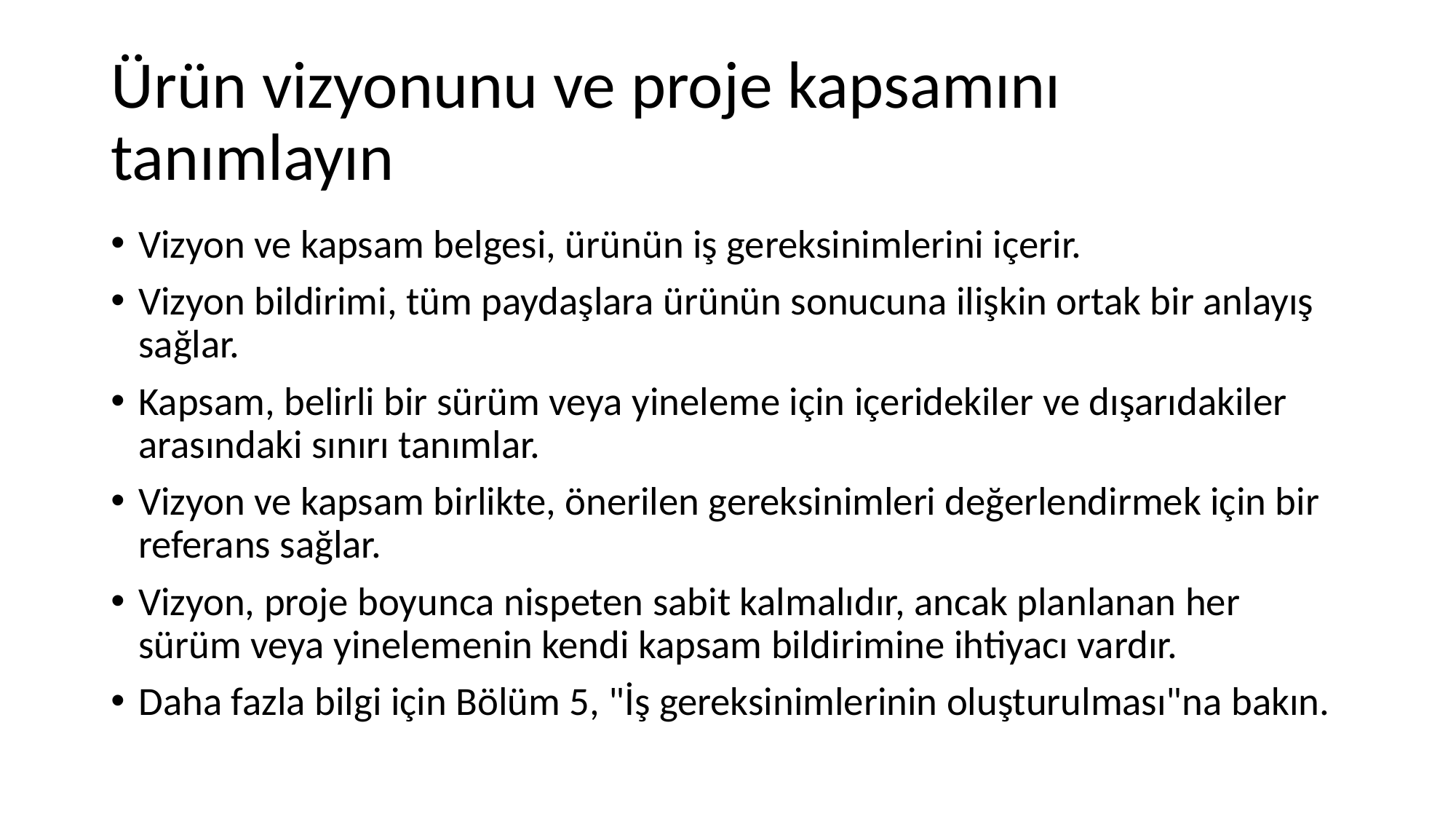

# Ürün vizyonunu ve proje kapsamını tanımlayın
Vizyon ve kapsam belgesi, ürünün iş gereksinimlerini içerir.
Vizyon bildirimi, tüm paydaşlara ürünün sonucuna ilişkin ortak bir anlayış sağlar.
Kapsam, belirli bir sürüm veya yineleme için içeridekiler ve dışarıdakiler arasındaki sınırı tanımlar.
Vizyon ve kapsam birlikte, önerilen gereksinimleri değerlendirmek için bir referans sağlar.
Vizyon, proje boyunca nispeten sabit kalmalıdır, ancak planlanan her sürüm veya yinelemenin kendi kapsam bildirimine ihtiyacı vardır.
Daha fazla bilgi için Bölüm 5, "İş gereksinimlerinin oluşturulması"na bakın.